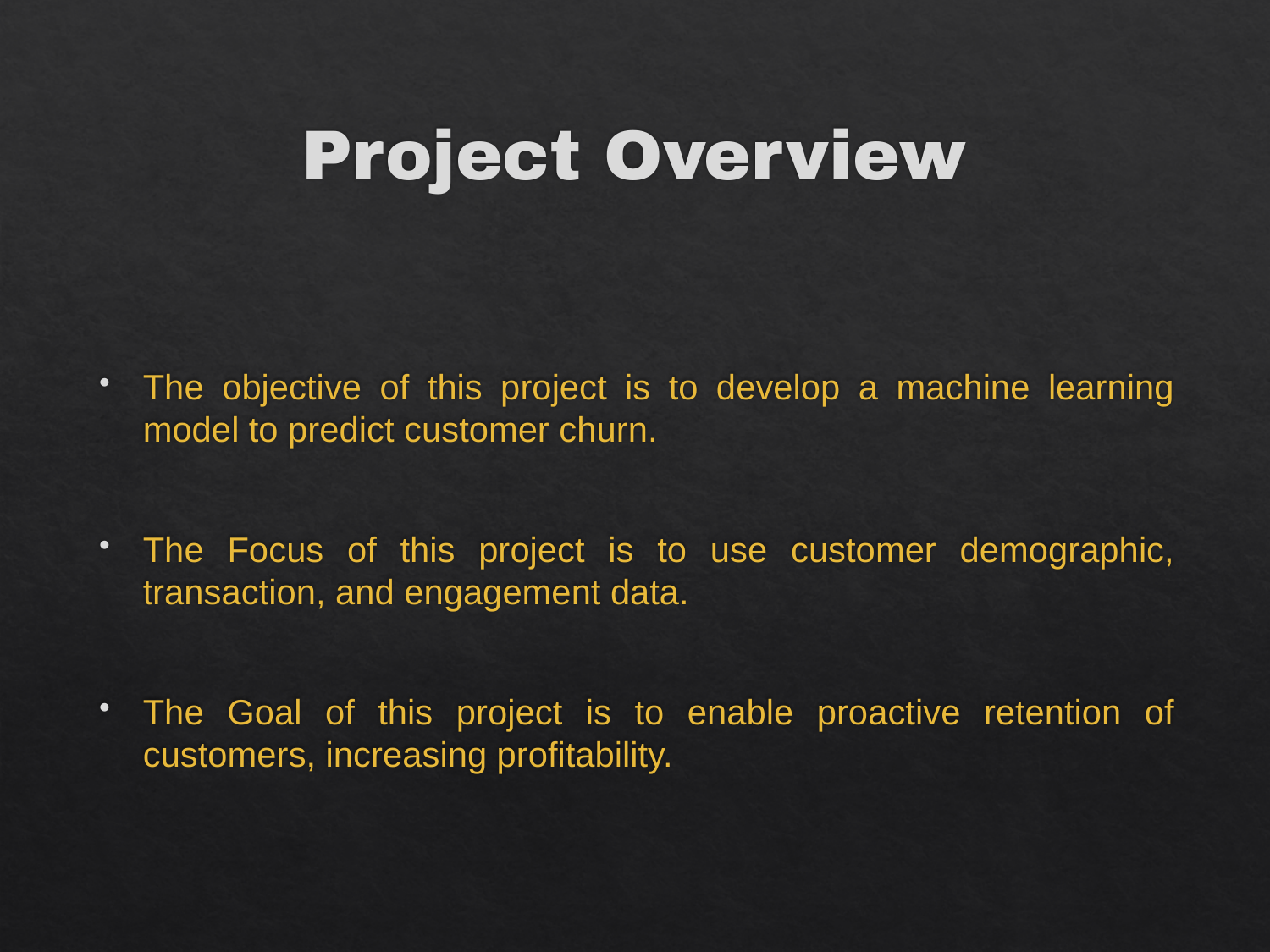

# Project Overview
The objective of this project is to develop a machine learning model to predict customer churn.

The Focus of this project is to use customer demographic, transaction, and engagement data.

The Goal of this project is to enable proactive retention of customers, increasing profitability.